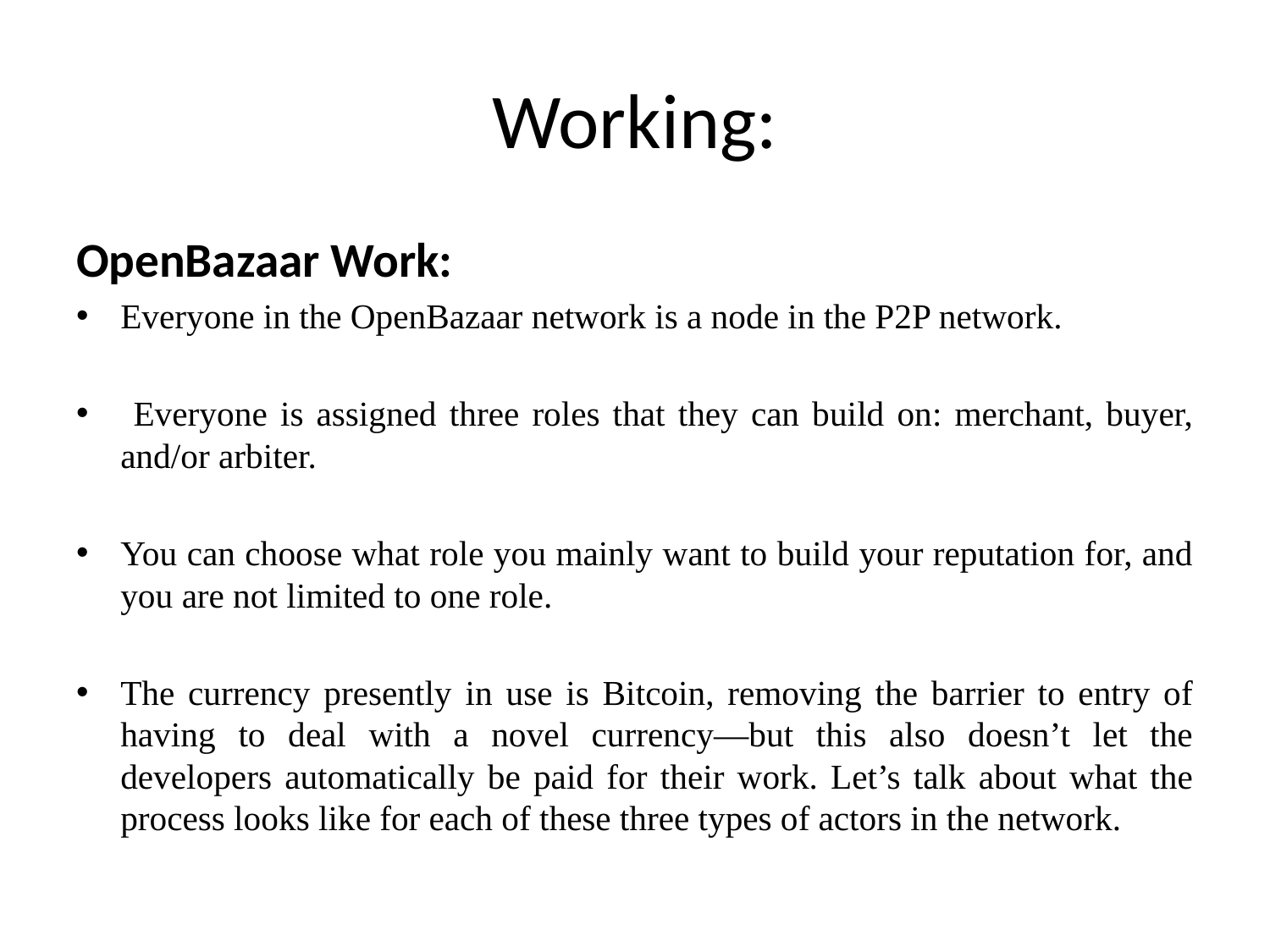

# Working:
OpenBazaar Work:
Everyone in the OpenBazaar network is a node in the P2P network.

 Everyone is assigned three roles that they can build on: merchant, buyer, and/or arbiter.

You can choose what role you mainly want to build your reputation for, and you are not limited to one role.

The currency presently in use is Bitcoin, removing the barrier to entry of having to deal with a novel currency—but this also doesn’t let the developers automatically be paid for their work. Let’s talk about what the process looks like for each of these three types of actors in the network.